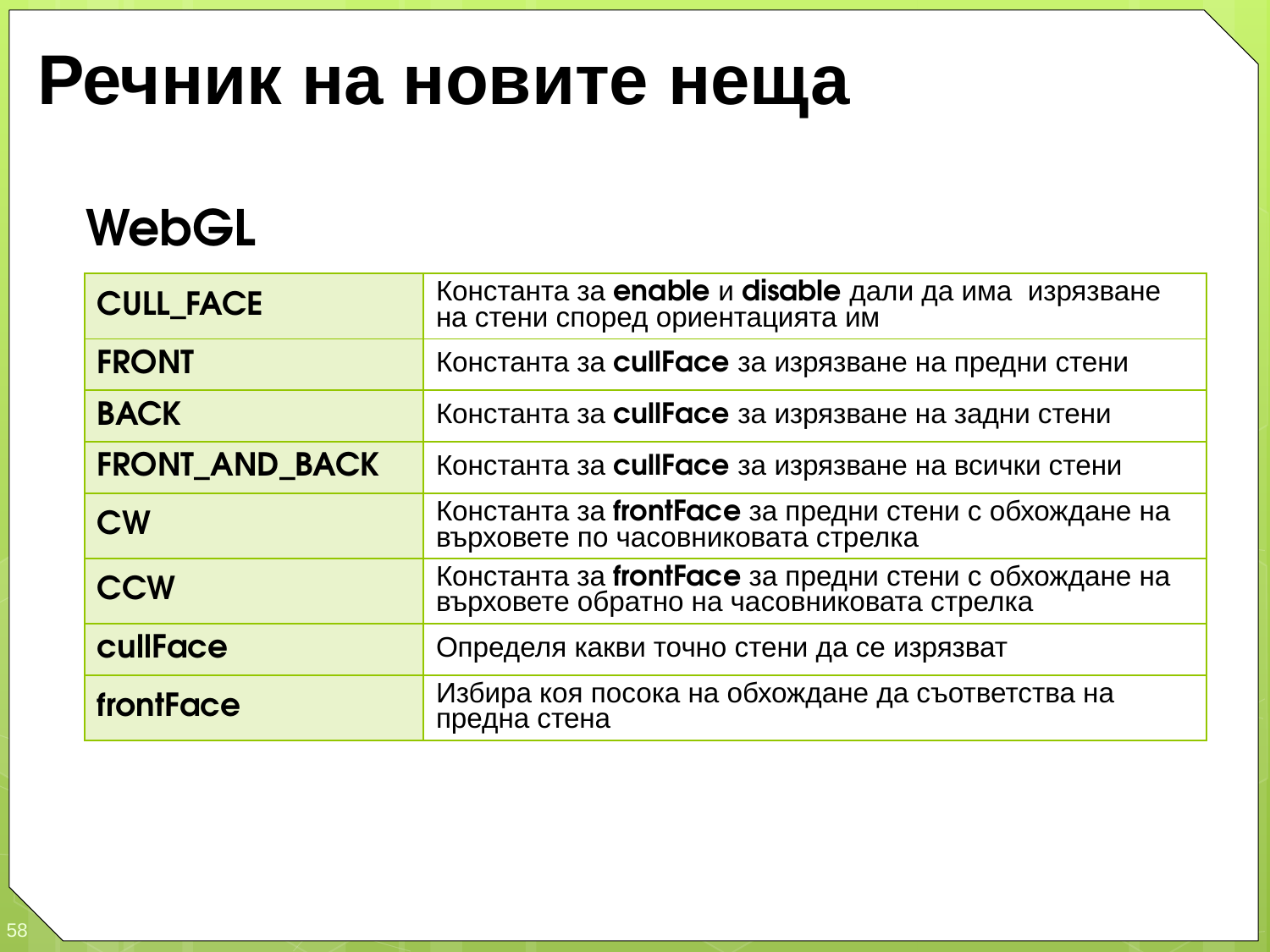

# Речник на новите неща
WebGL
| CULL\_FACE | Константа за enable и disable дали да има изрязване на стени според ориентацията им |
| --- | --- |
| FRONT | Константа за cullFace за изрязване на предни стени |
| BACK | Константа за cullFace за изрязване на задни стени |
| FRONT\_AND\_BACK | Константа за cullFace за изрязване на всички стени |
| CW | Константа за frontFace за предни стени с обхождане на върховете по часовниковата стрелка |
| CCW | Константа за frontFace за предни стени с обхождане на върховете обратно на часовниковата стрелка |
| cullFace | Определя какви точно стени да се изрязват |
| frontFace | Избира коя посока на обхождане да съответства на предна стена |